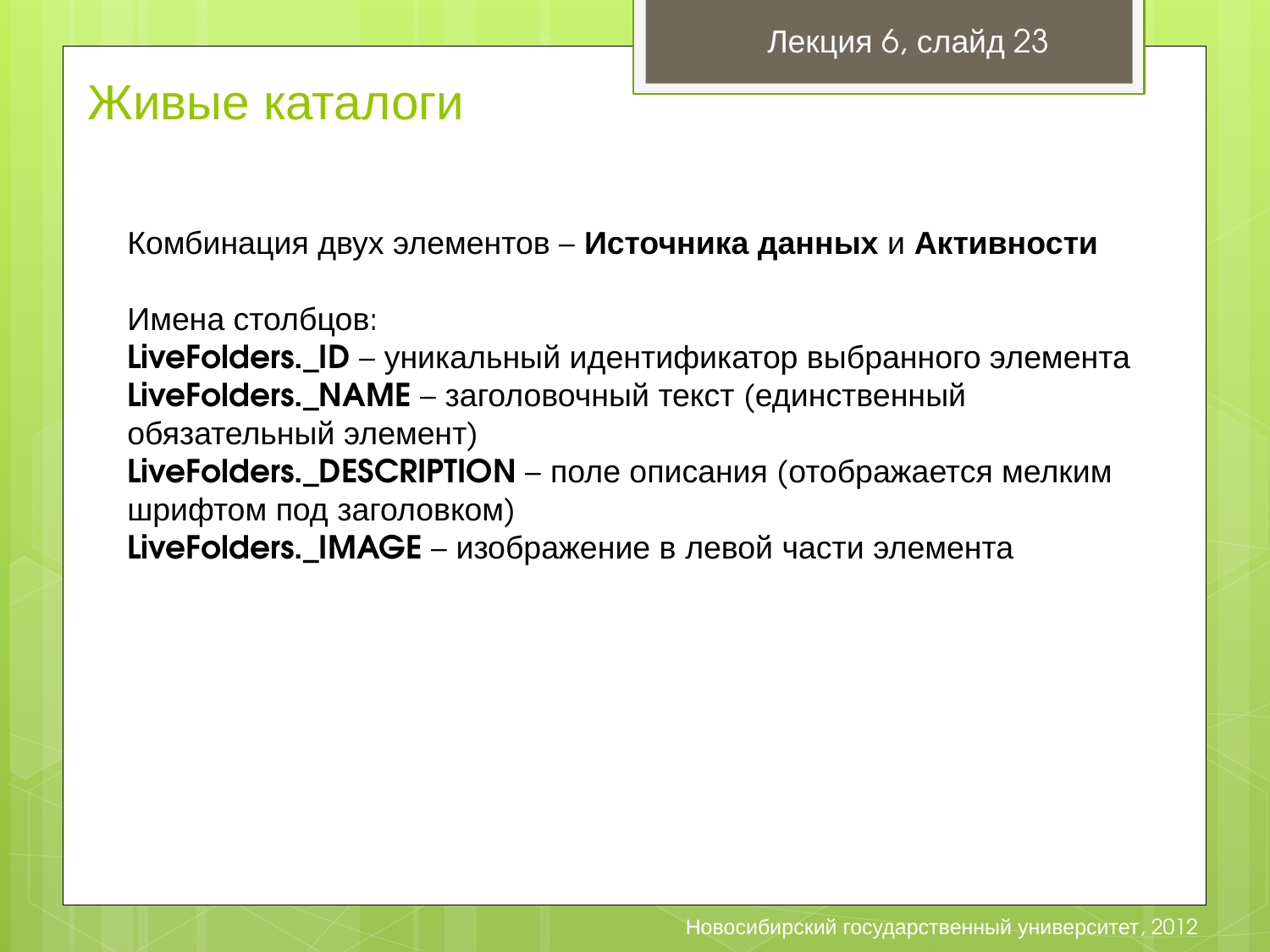

Лекция 6, слайд 23
# Живые каталоги
Комбинация двух элементов – Источника данных и Активности

Имена столбцов:
LiveFolders._ID – уникальный идентификатор выбранного элемента
LiveFolders._NAME – заголовочный текст (единственный обязательный элемент)
LiveFolders._DESCRIPTION – поле описания (отображается мелким шрифтом под заголовком)
LiveFolders._IMAGE – изображение в левой части элемента

Новосибирский государственный университет, 2012